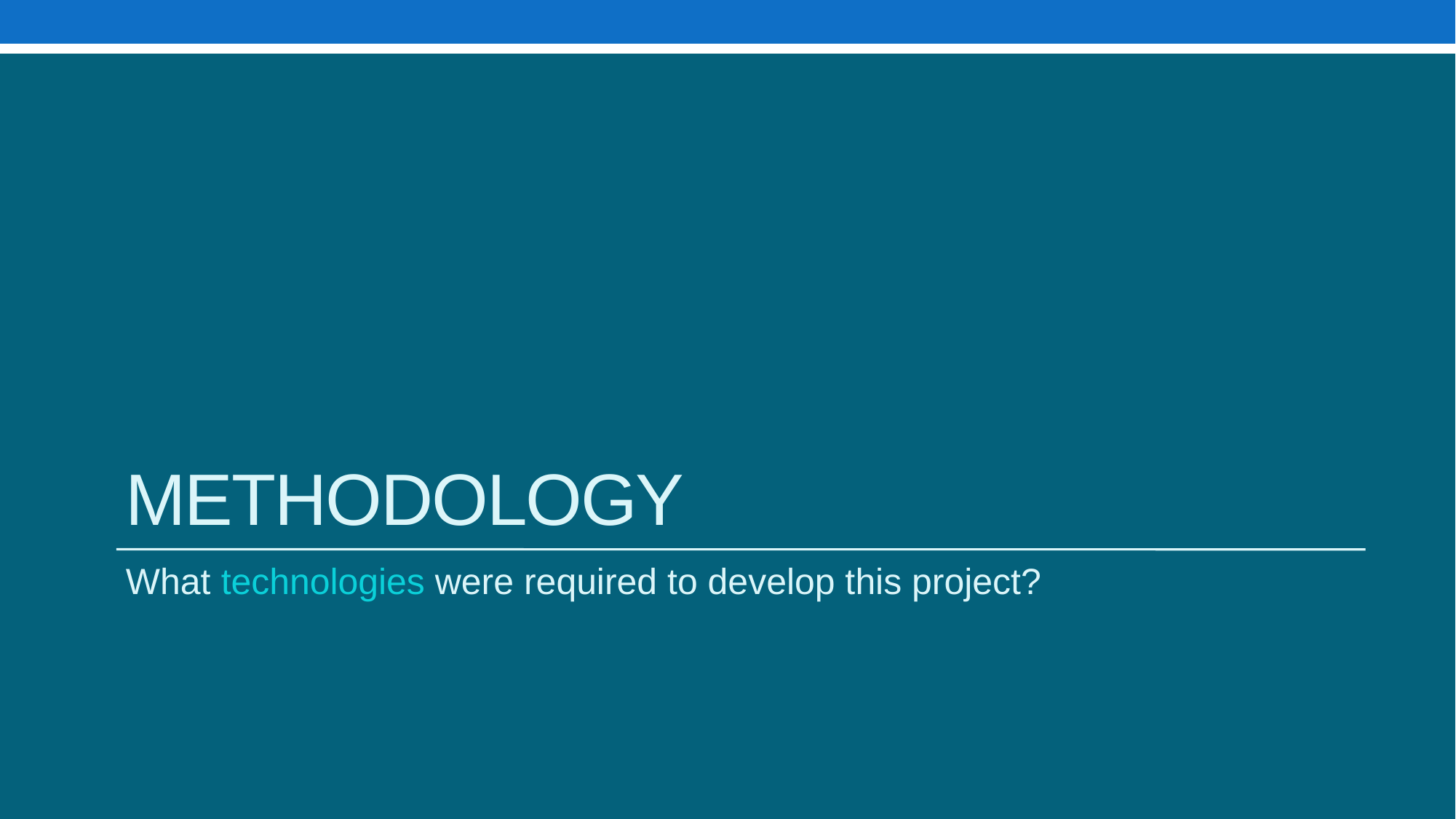

# methodology
What technologies were required to develop this project?